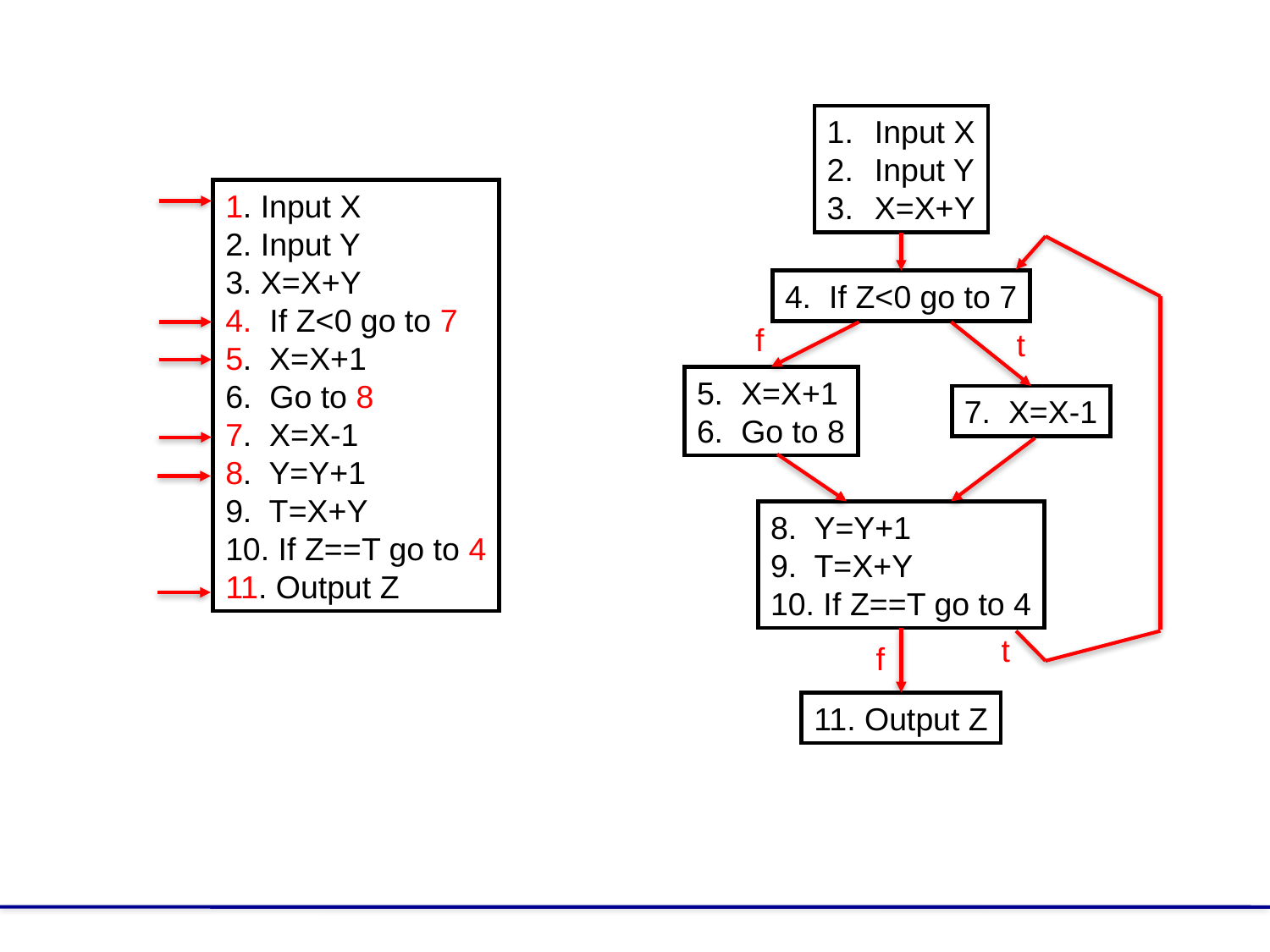

Input X
Input Y
X=X+Y
4.  If Z<0 go to 7
5.  X=X+1
6.  Go to 8
7.  X=X-1
8.  Y=Y+1
9.  T=X+Y
10. If Z==T go to 4
11. Output Z
1. Input X
2. Input Y
3. X=X+Y
4.  If Z<0 go to 7
5.  X=X+1
6.  Go to 8
7.  X=X-1
8.  Y=Y+1
9.  T=X+Y
10. If Z==T go to 4
11. Output Z
f
t
t
f